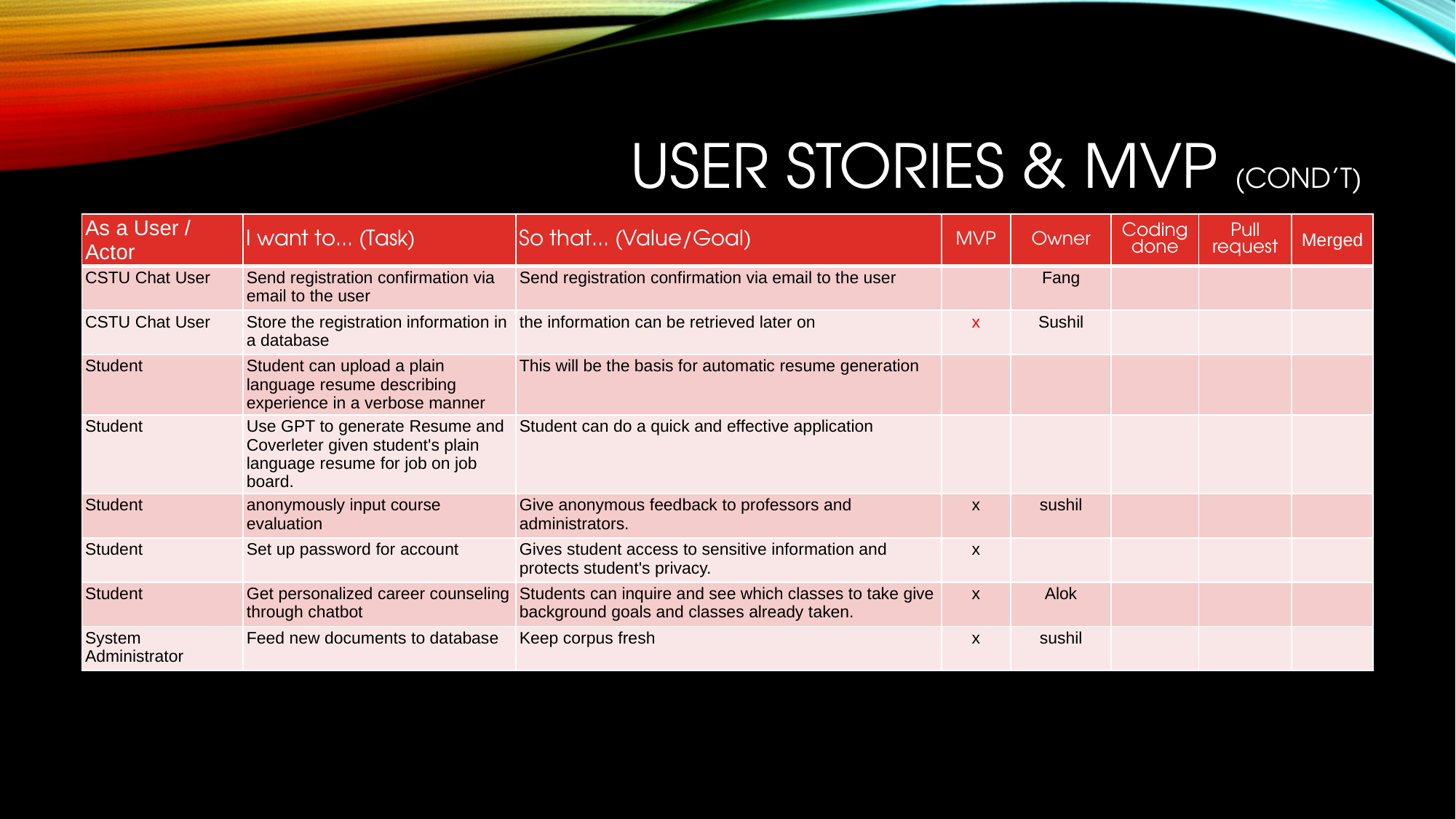

# USER STORIES & MVP (COND’T)
| As a User / Actor | I want to... (Task) | So that... (Value/Goal) | MVP | Owner | Coding done | Pull request | Merged |
| --- | --- | --- | --- | --- | --- | --- | --- |
| CSTU Chat User | Send registration confirmation via email to the user | Send registration confirmation via email to the user |  | Fang |  |  |  |
| CSTU Chat User | Store the registration information in a database | the information can be retrieved later on | x | Sushil |  |  |  |
| Student | Student can upload a plain language resume describing experience in a verbose manner | This will be the basis for automatic resume generation |  |  |  |  |  |
| Student | Use GPT to generate Resume and Coverleter given student's plain language resume for job on job board. | Student can do a quick and effective application |  |  |  |  |  |
| Student | anonymously input course evaluation | Give anonymous feedback to professors and administrators. | x | sushil |  |  |  |
| Student | Set up password for account | Gives student access to sensitive information and protects student's privacy. | x |  |  |  |  |
| Student | Get personalized career counseling through chatbot | Students can inquire and see which classes to take give background goals and classes already taken. | x | Alok |  |  |  |
| System Administrator | Feed new documents to database | Keep corpus fresh | x | sushil |  |  |  |